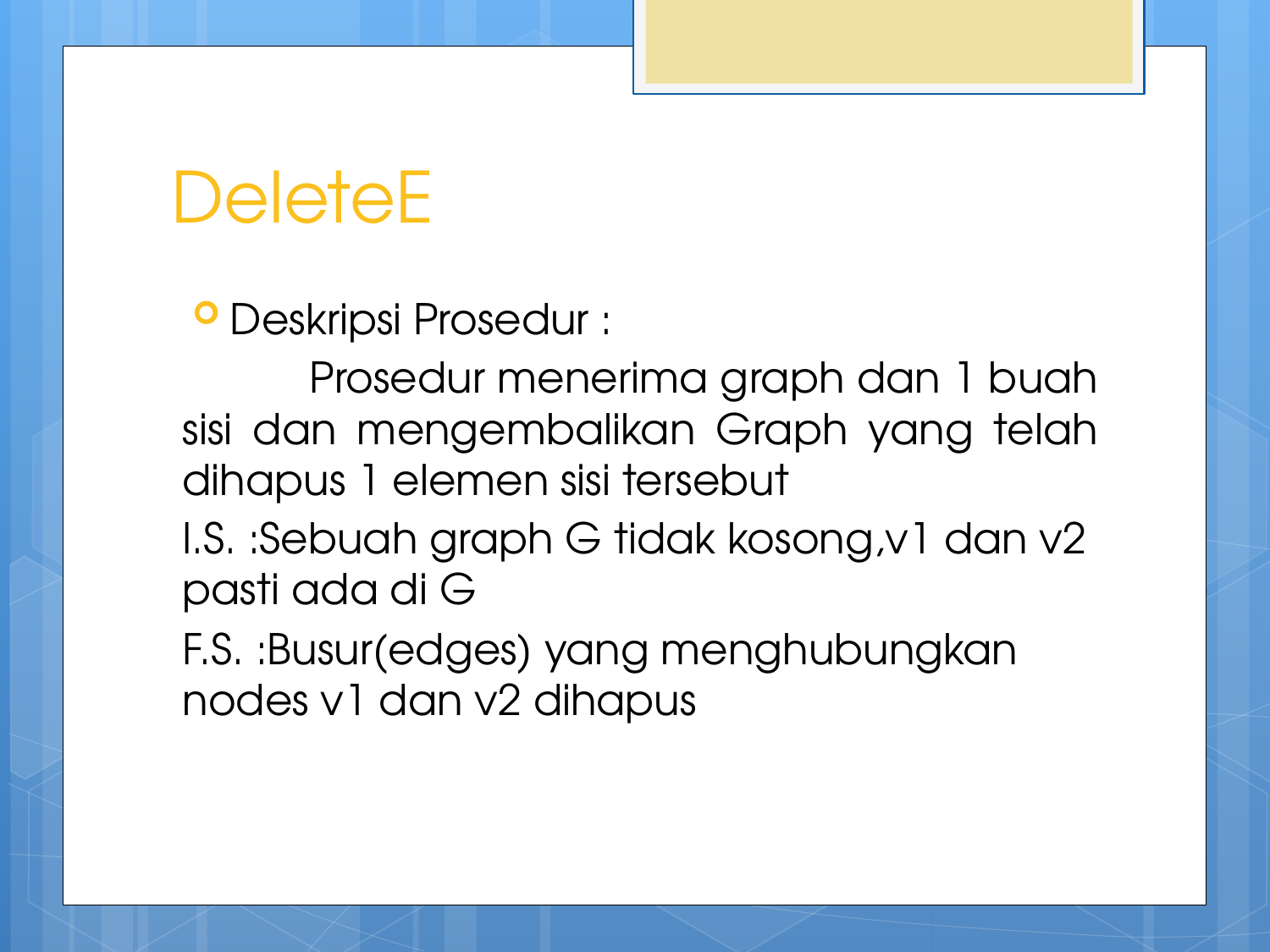

# DeleteE
Deskripsi Prosedur :
	Prosedur menerima graph dan 1 buah sisi dan mengembalikan Graph yang telah dihapus 1 elemen sisi tersebut
I.S. :Sebuah graph G tidak kosong,v1 dan v2 pasti ada di G
F.S. :Busur(edges) yang menghubungkan nodes v1 dan v2 dihapus